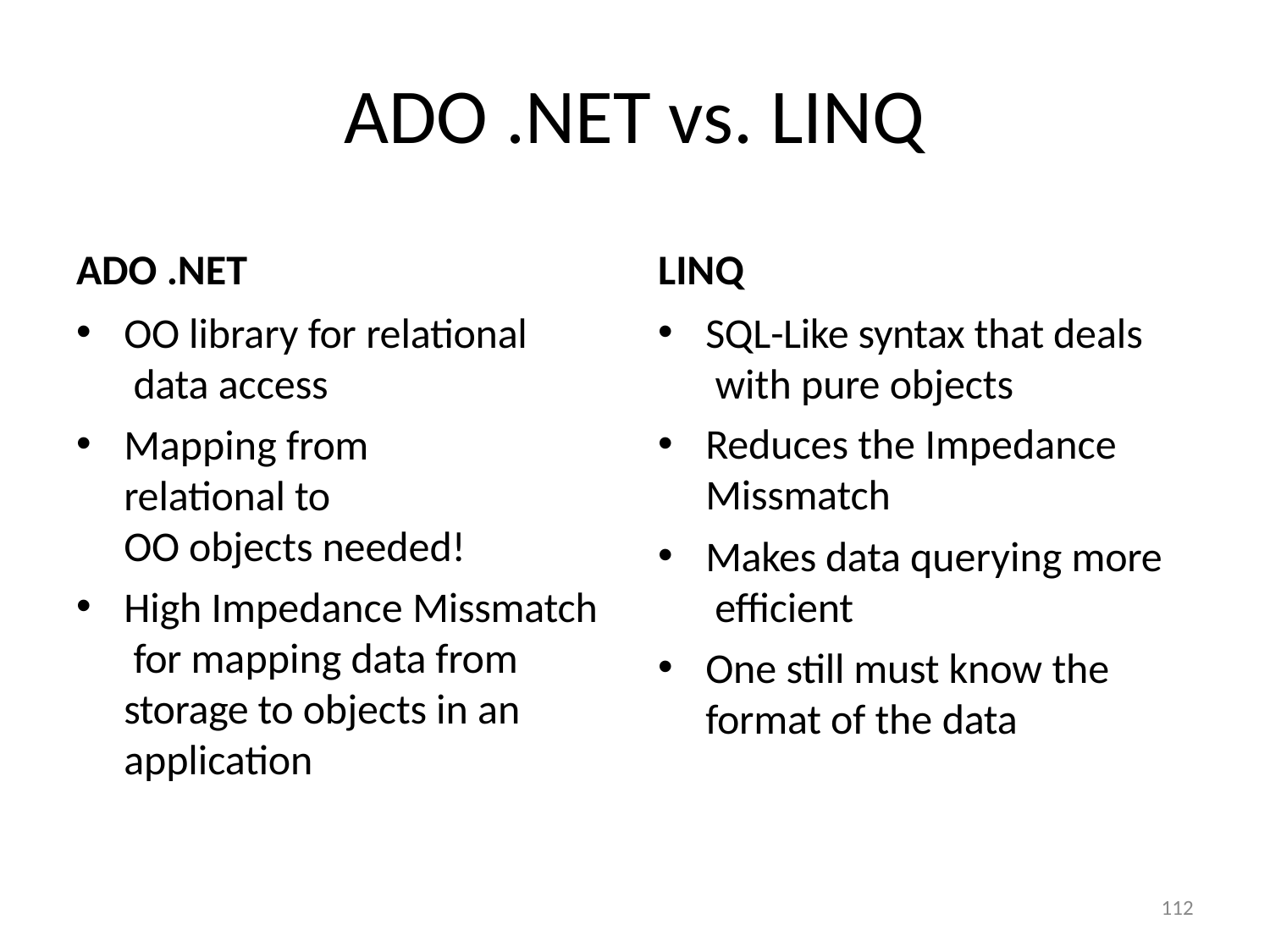

# ADO .NET vs. LINQ
ADO .NET
OO library for relational  data access
Mapping from relational to
OO objects needed!
High Impedance Missmatch  for mapping data from  storage to objects in an  application
LINQ
SQL-Like syntax that deals  with pure objects
Reduces the Impedance
Missmatch
Makes data querying more  efficient
One still must know the
format of the data
112